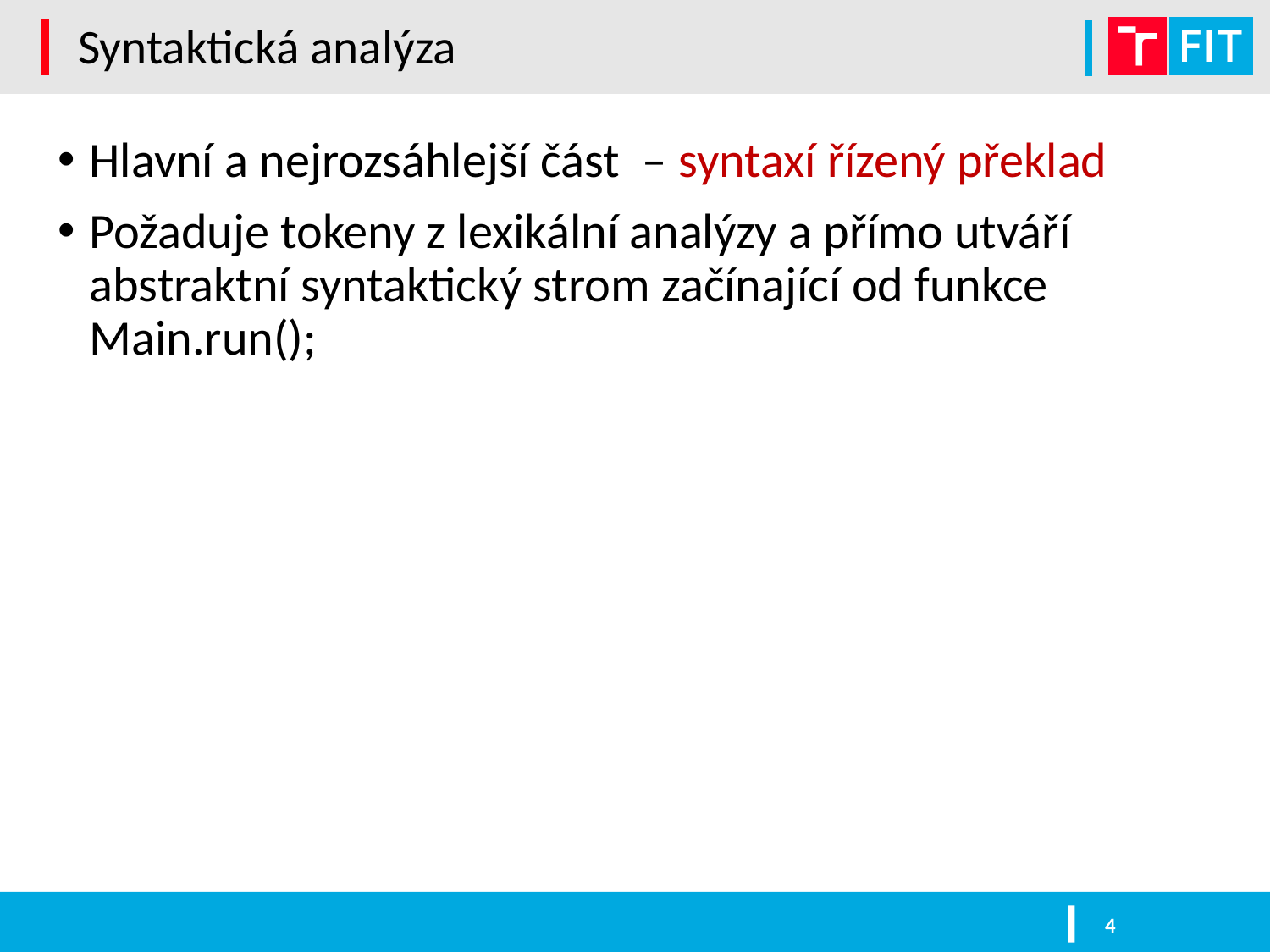

# Syntaktická analýza
Hlavní a nejrozsáhlejší část  – syntaxí řízený překlad
Požaduje tokeny z lexikální analýzy a přímo utváří abstraktní syntaktický strom začínající od funkce Main.run();

4